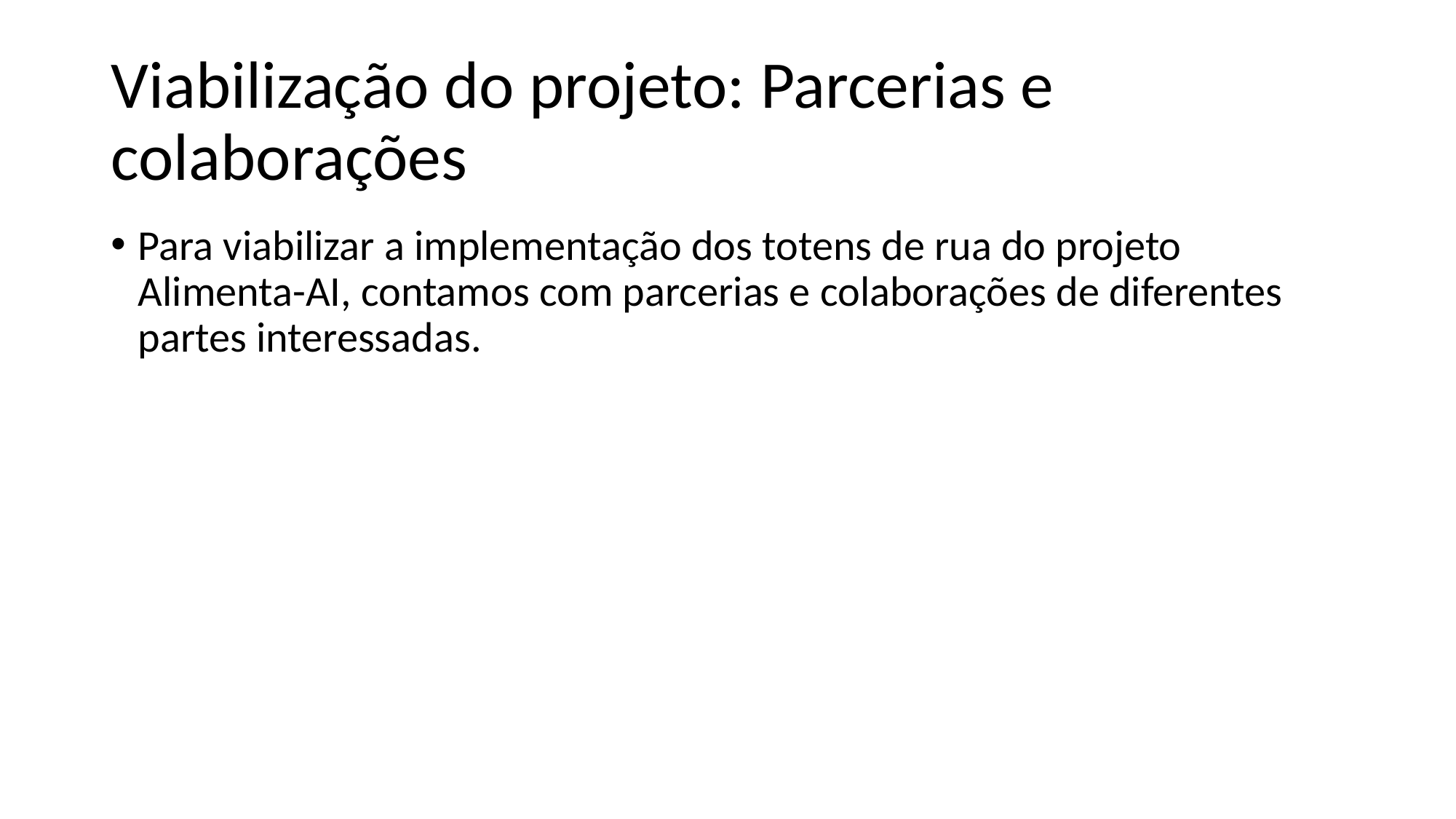

# Viabilização do projeto: Parcerias e colaborações
Para viabilizar a implementação dos totens de rua do projeto Alimenta-AI, contamos com parcerias e colaborações de diferentes partes interessadas.